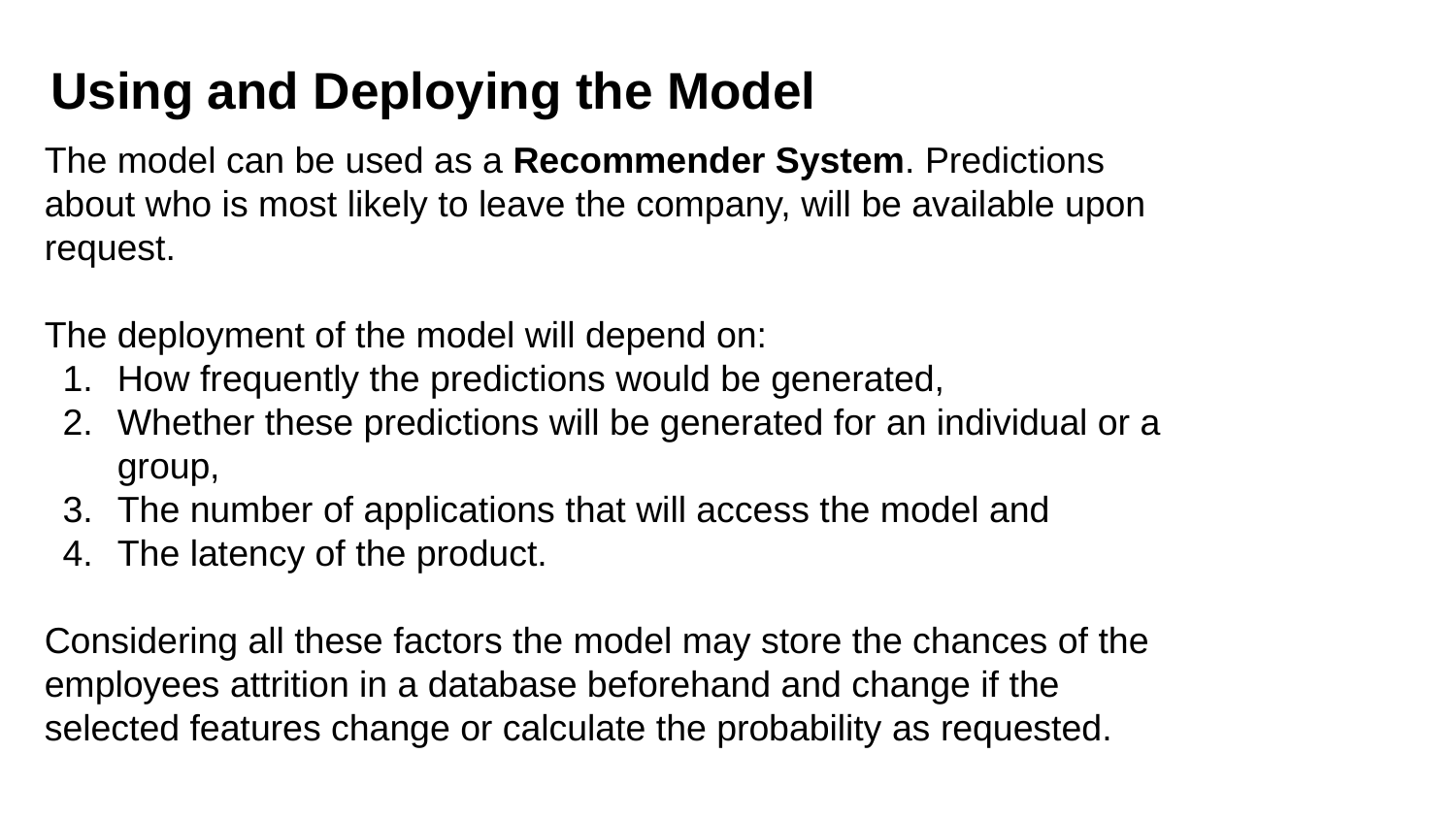

# Using and Deploying the Model
The model can be used as a Recommender System. Predictions about who is most likely to leave the company, will be available upon request.

The deployment of the model will depend on:
How frequently the predictions would be generated,
Whether these predictions will be generated for an individual or a group,
The number of applications that will access the model and
The latency of the product.

Considering all these factors the model may store the chances of the employees attrition in a database beforehand and change if the selected features change or calculate the probability as requested.